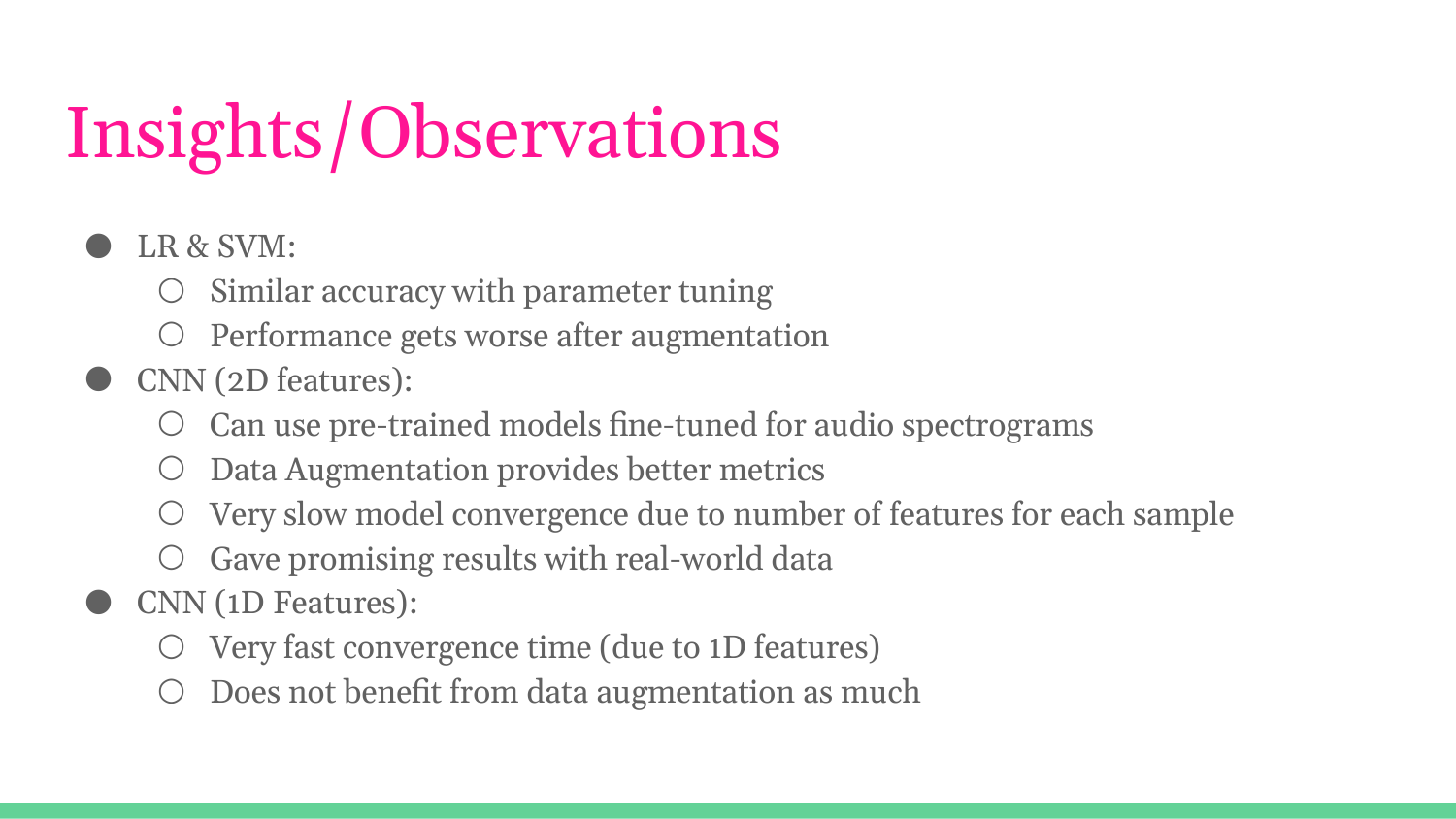

# Insights/Observations
LR & SVM:
Similar accuracy with parameter tuning
Performance gets worse after augmentation
CNN (2D features):
Can use pre-trained models fine-tuned for audio spectrograms
Data Augmentation provides better metrics
Very slow model convergence due to number of features for each sample
Gave promising results with real-world data
CNN (1D Features):
Very fast convergence time (due to 1D features)
Does not benefit from data augmentation as much